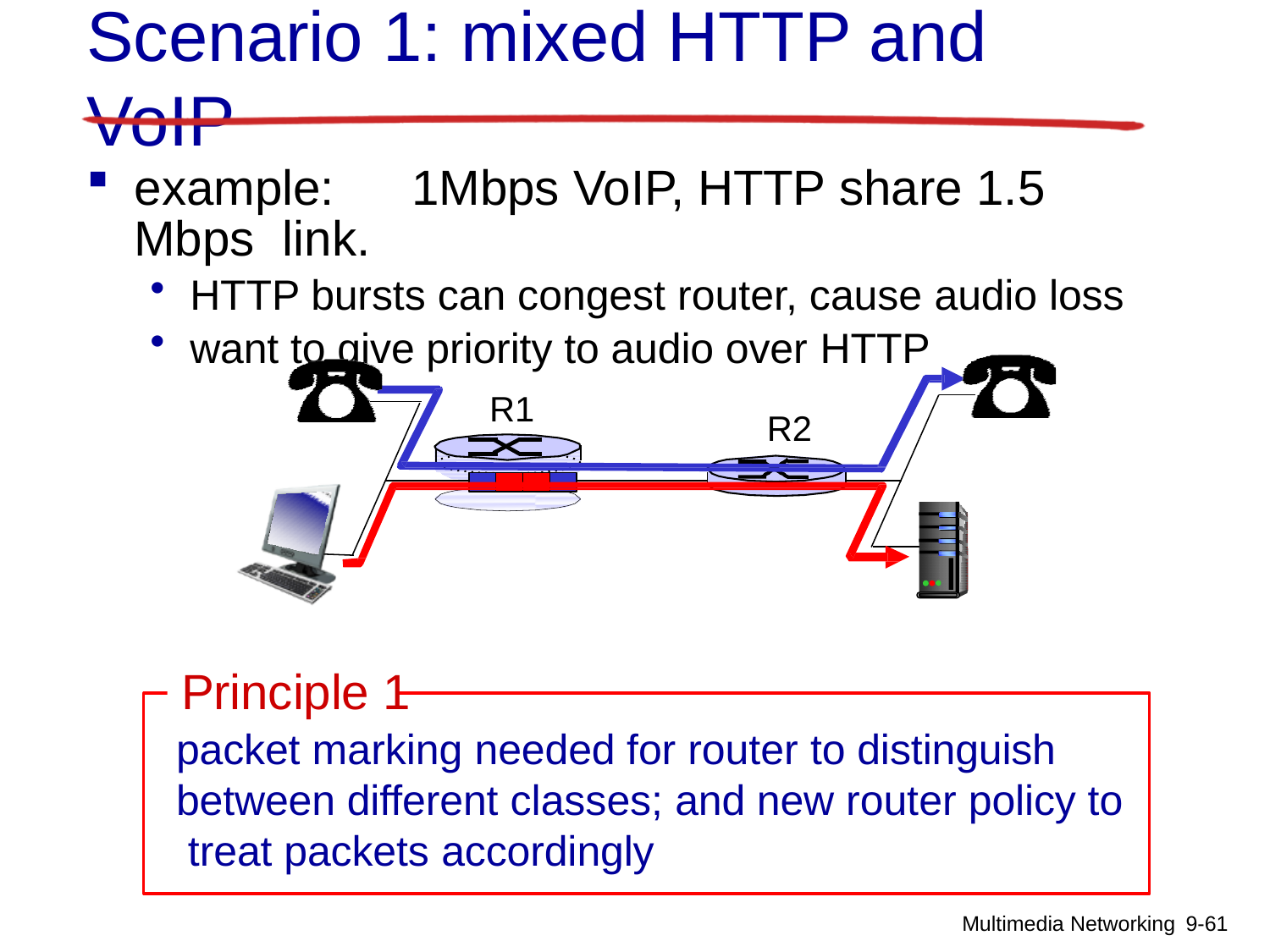

# Scenario 1: mixed HTTP and  VoIP

example:	1Mbps VoIP, HTTP share 1.5 Mbps  link.
HTTP bursts can congest router, cause audio loss
want to give priority to audio over HTTP

R1

R2

Principle 1
packet marking needed for router to distinguish  between different classes; and new router policy to  treat packets accordingly

Multimedia Networking 9-61